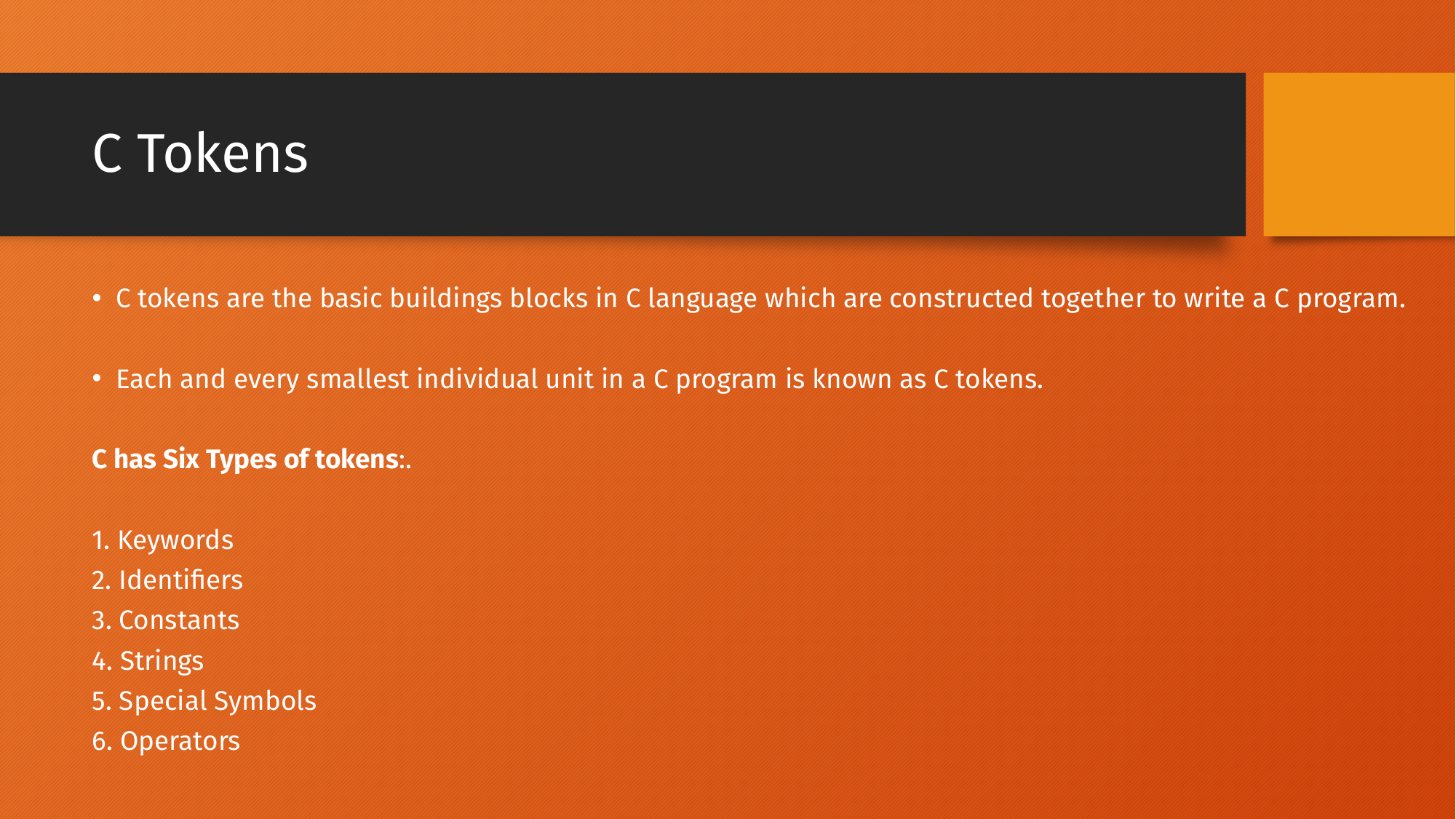

# C Tokens
C tokens are the basic buildings blocks in C language which are constructed together to write a C program.

Each and every smallest individual unit in a C program is known as C tokens.

C has Six Types of tokens:.

1. Keywords
2. Identifiers
3. Constants
4. Strings
5. Special Symbols
6. Operators